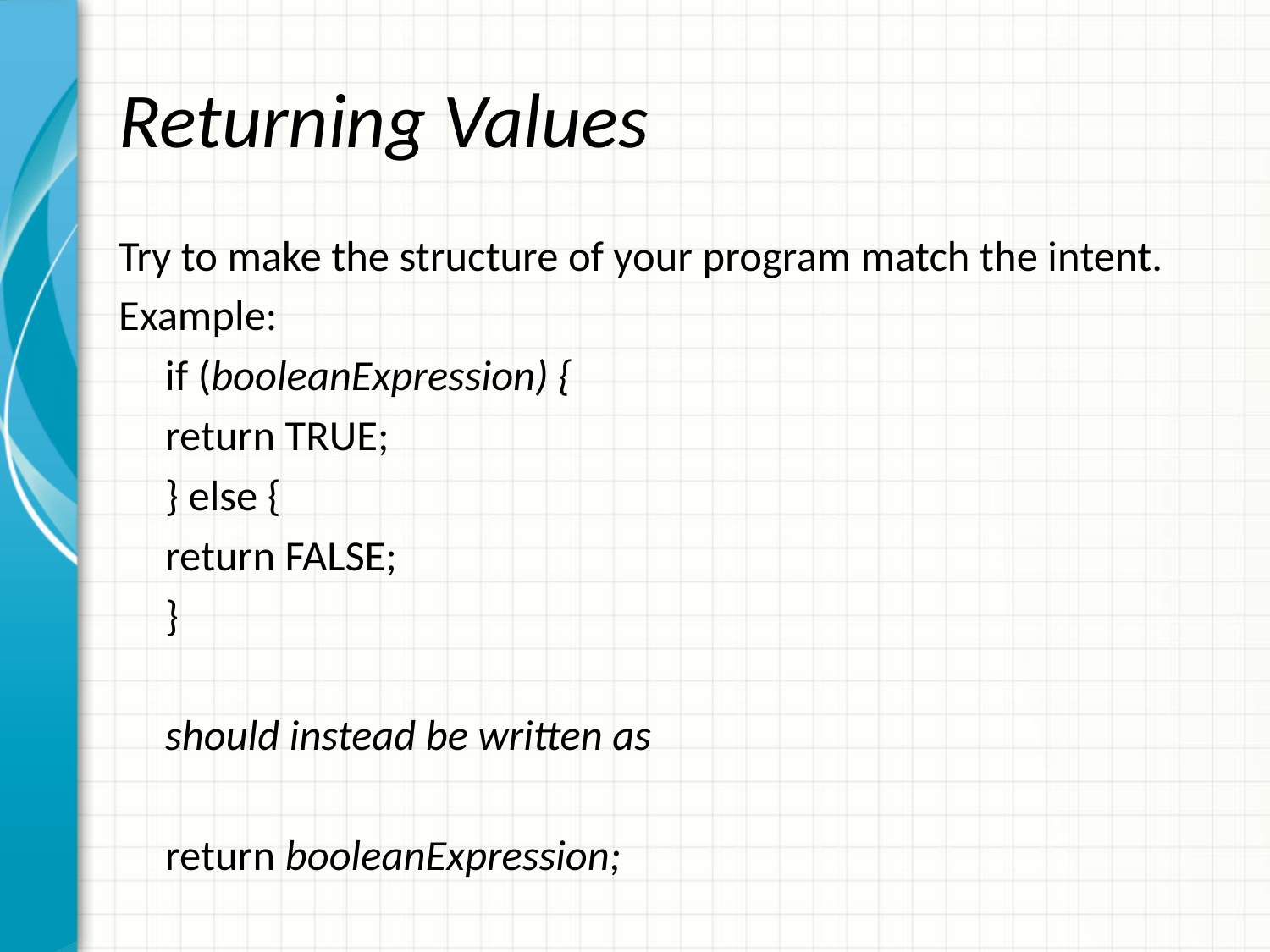

# Returning Values
Try to make the structure of your program match the intent.
Example:
	if (booleanExpression) {
		return TRUE;
	} else {
		return FALSE;
	}

	should instead be written as

	return booleanExpression;